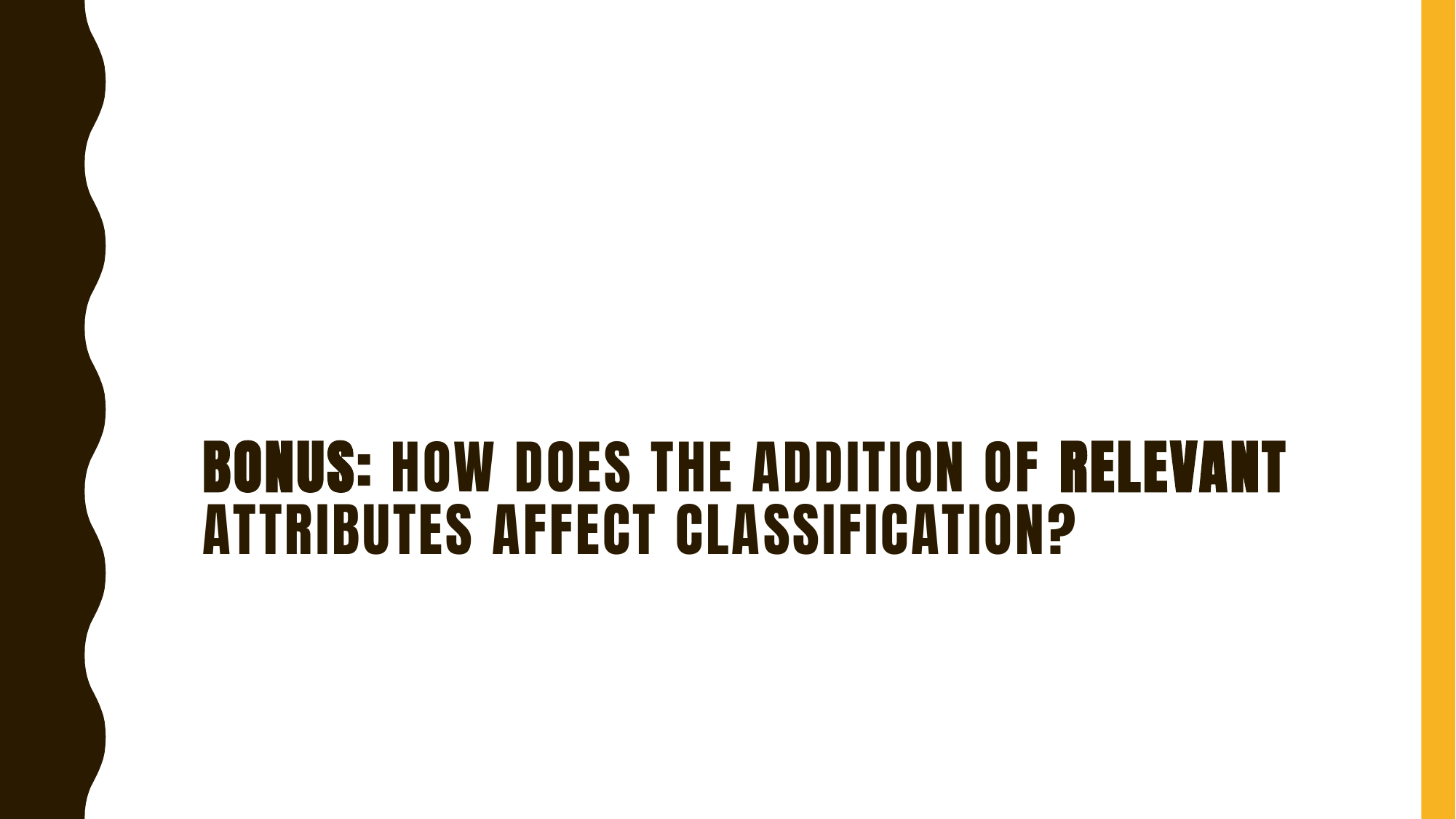

# Bonus: how does the addition of relevant attributes affect classification?